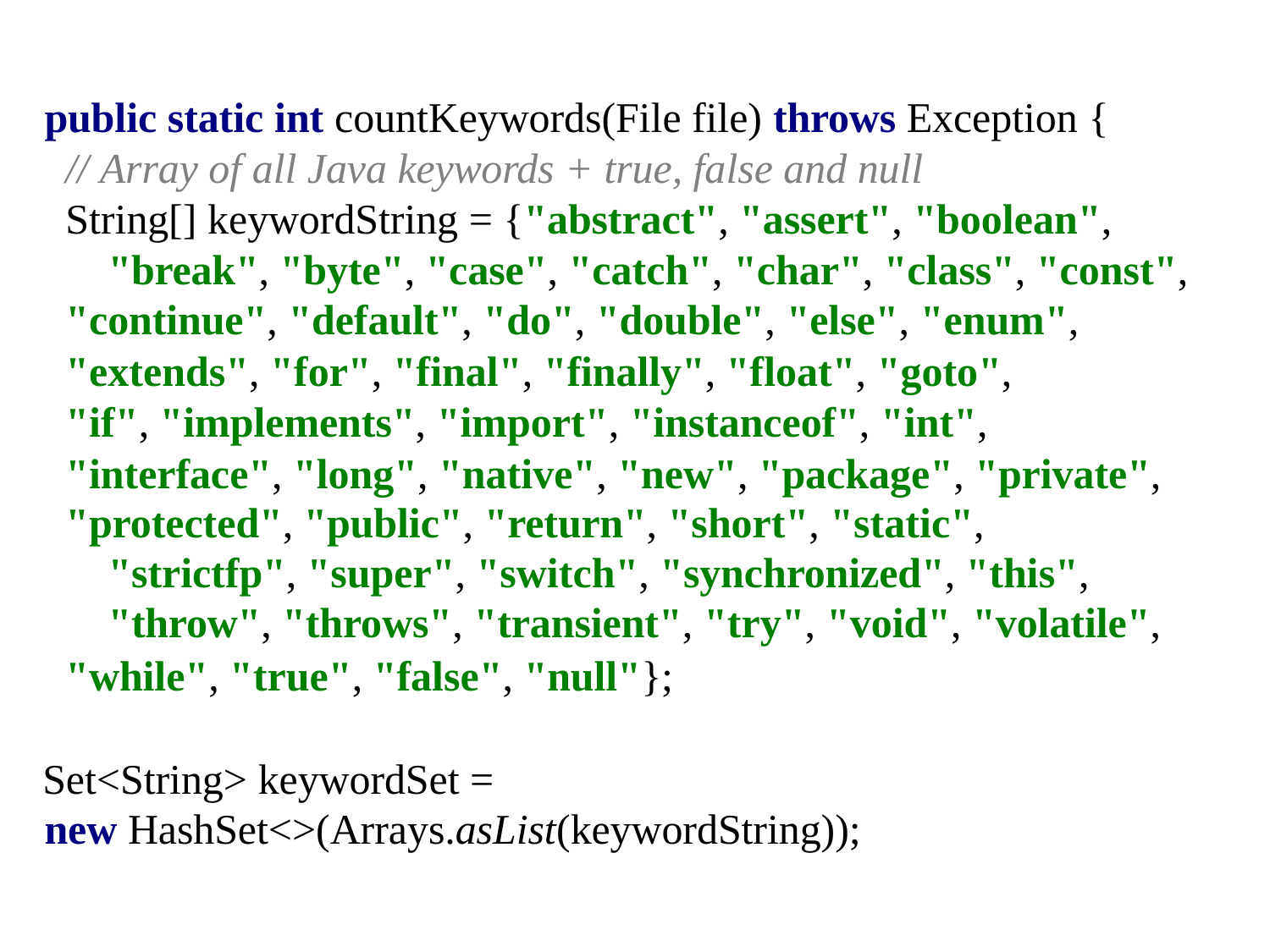

public static int countKeywords(File file) throws Exception {
// Array of all Java keywords + true, false and null
String[] keywordString = {"abstract", "assert", "boolean",  "break", "byte", "case", "catch", "char", "class", "const",
"continue", "default", "do", "double", "else", "enum",
"extends", "for", "final", "finally", "float", "goto",
"if", "implements", "import", "instanceof", "int",
"interface", "long", "native", "new", "package", "private",
"protected", "public", "return", "short", "static",  "strictfp", "super", "switch", "synchronized", "this",  "throw", "throws", "transient", "try", "void", "volatile",
"while", "true", "false", "null"};

Set<String> keywordSet =
new HashSet<>(Arrays.asList(keywordString));